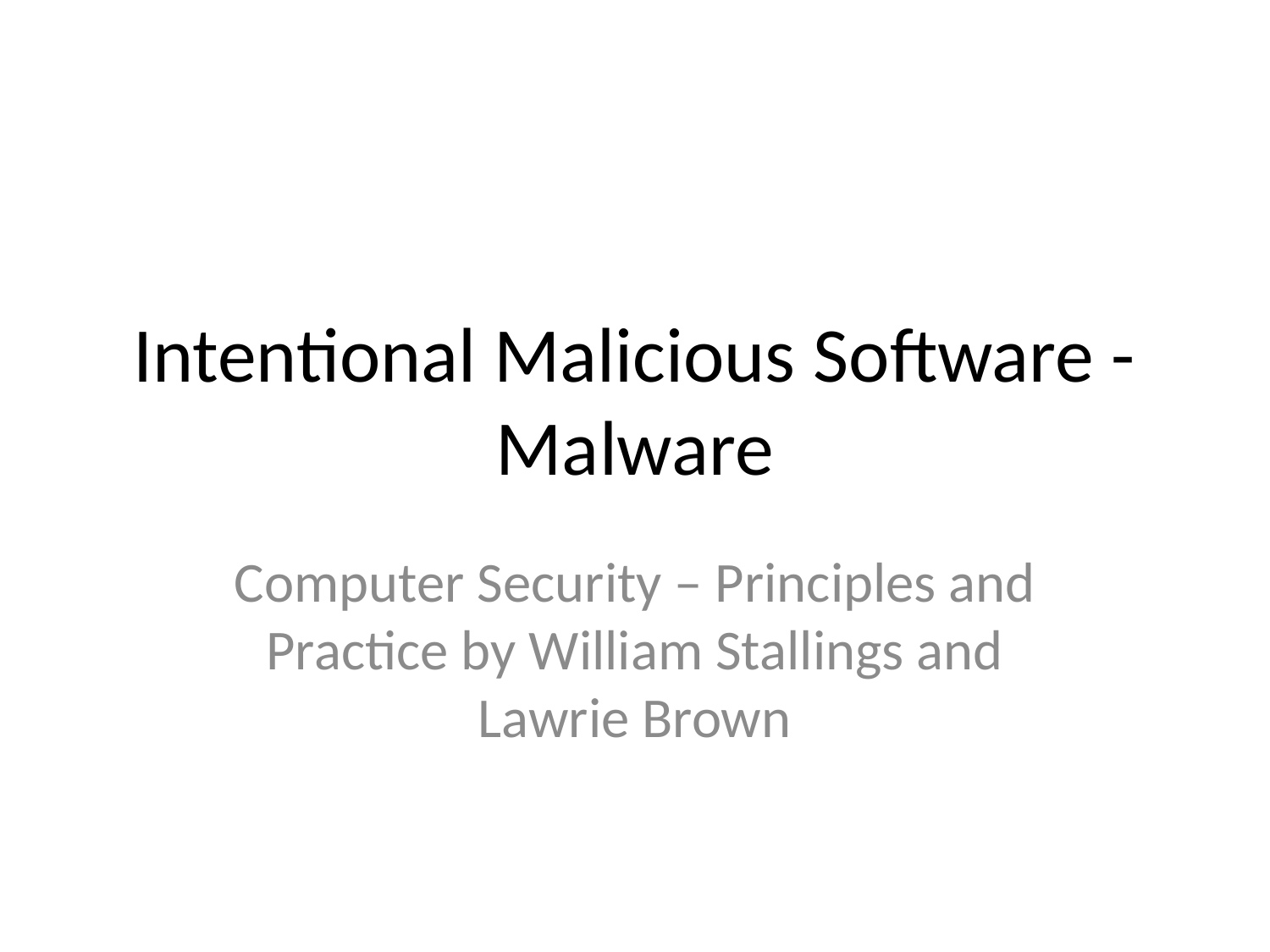

# Intentional Malicious Software - Malware
Computer Security – Principles and Practice by William Stallings and Lawrie Brown